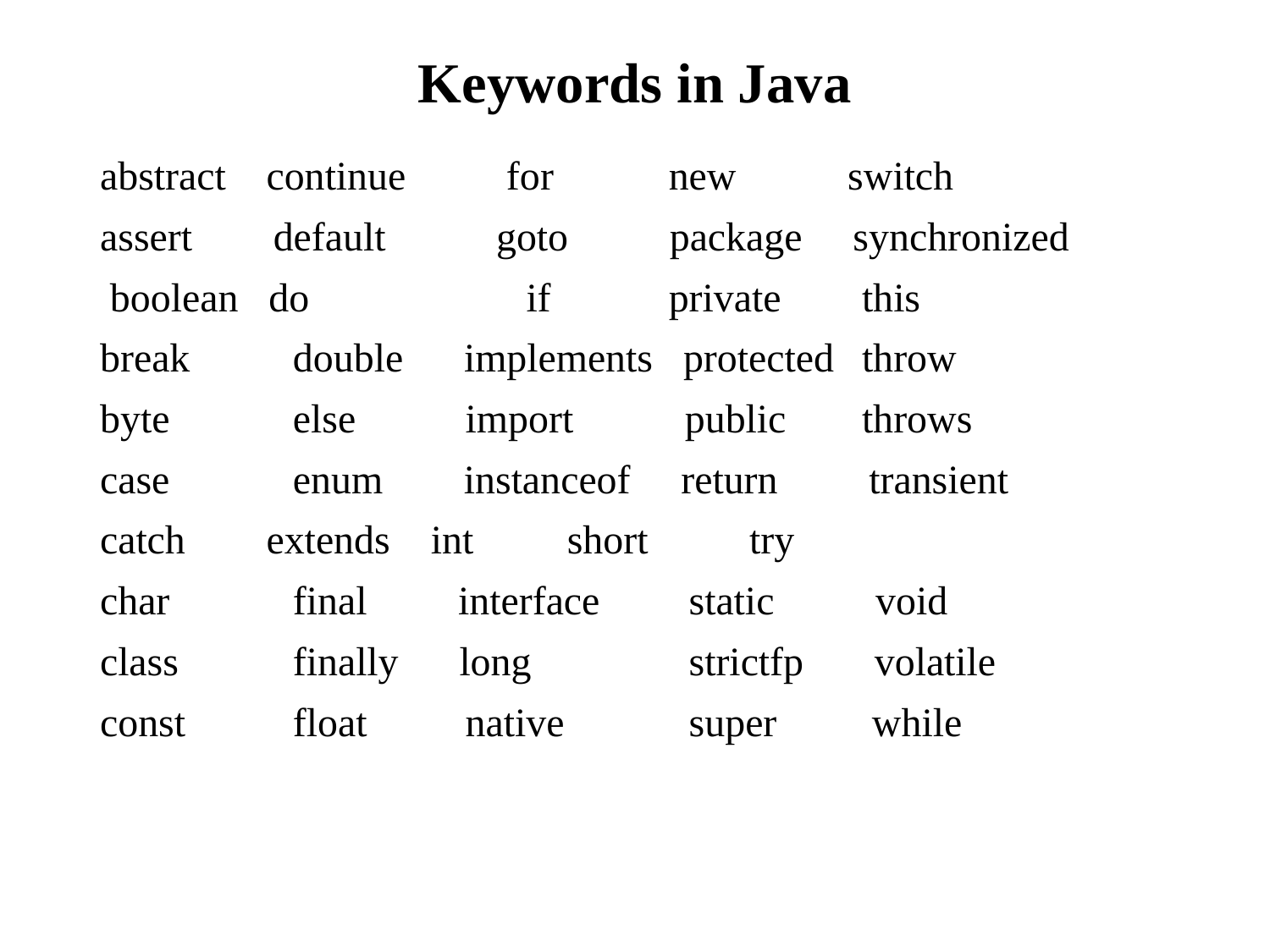

# Keywords in Java
abstract    continue 	 for 	     new           switch
assert        default 	goto          package     synchronized
 boolean   do	               if 	     private 	this
break 	    double      implements   protected 	throw
byte 	    else 	         import           public 	throws
case 	    enum        instanceof     return         transient
catch        extends    int 	       short          try
char 	    final         interface	       static          void
class 	    finally      long 	       strictfp       volatile
const 	    float	         native 	       super 	 while